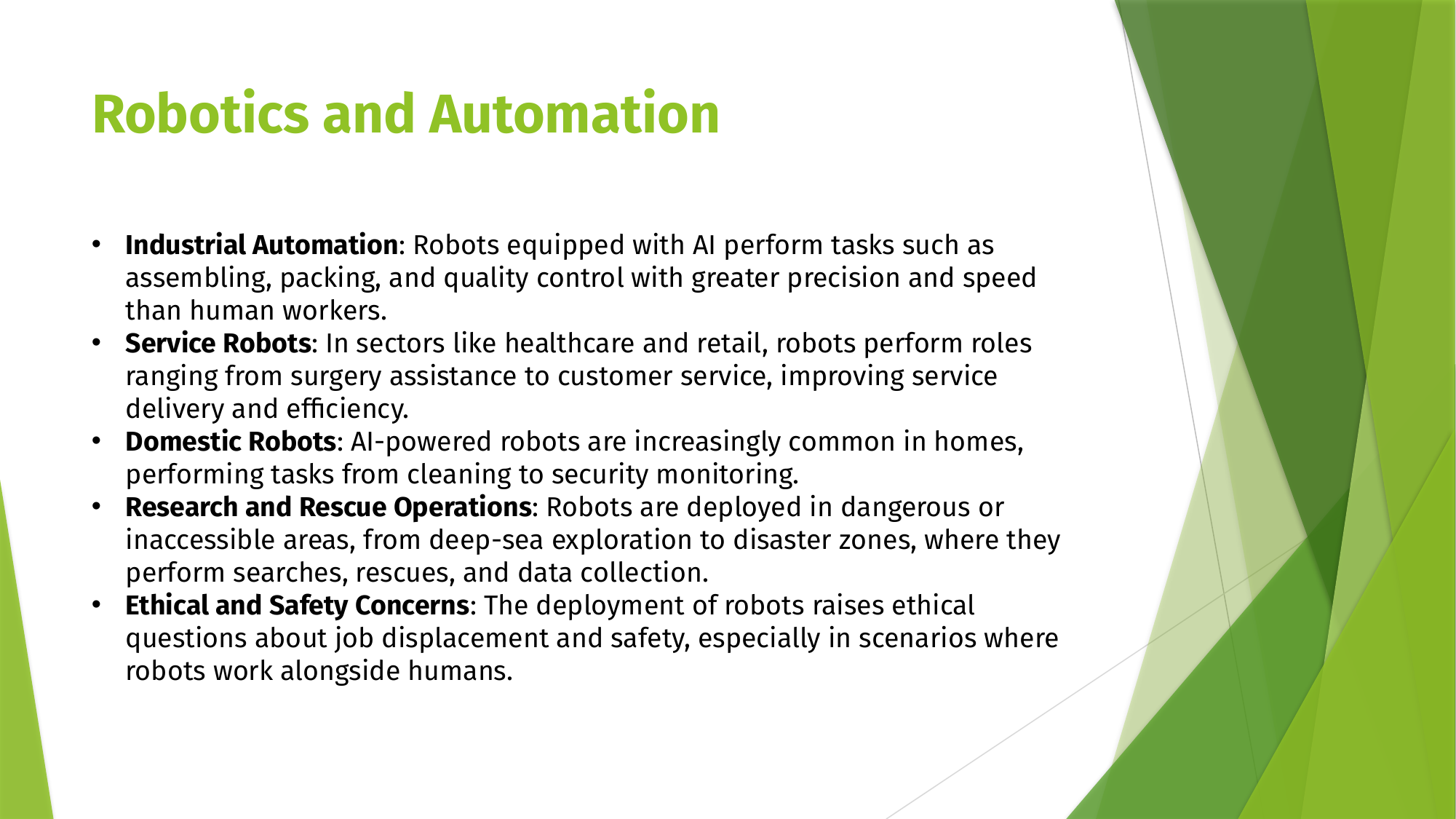

# Robotics and Automation
Industrial Automation: Robots equipped with AI perform tasks such as assembling, packing, and quality control with greater precision and speed than human workers.
Service Robots: In sectors like healthcare and retail, robots perform roles ranging from surgery assistance to customer service, improving service delivery and efficiency.
Domestic Robots: AI-powered robots are increasingly common in homes, performing tasks from cleaning to security monitoring.
Research and Rescue Operations: Robots are deployed in dangerous or inaccessible areas, from deep-sea exploration to disaster zones, where they perform searches, rescues, and data collection.
Ethical and Safety Concerns: The deployment of robots raises ethical questions about job displacement and safety, especially in scenarios where robots work alongside humans.